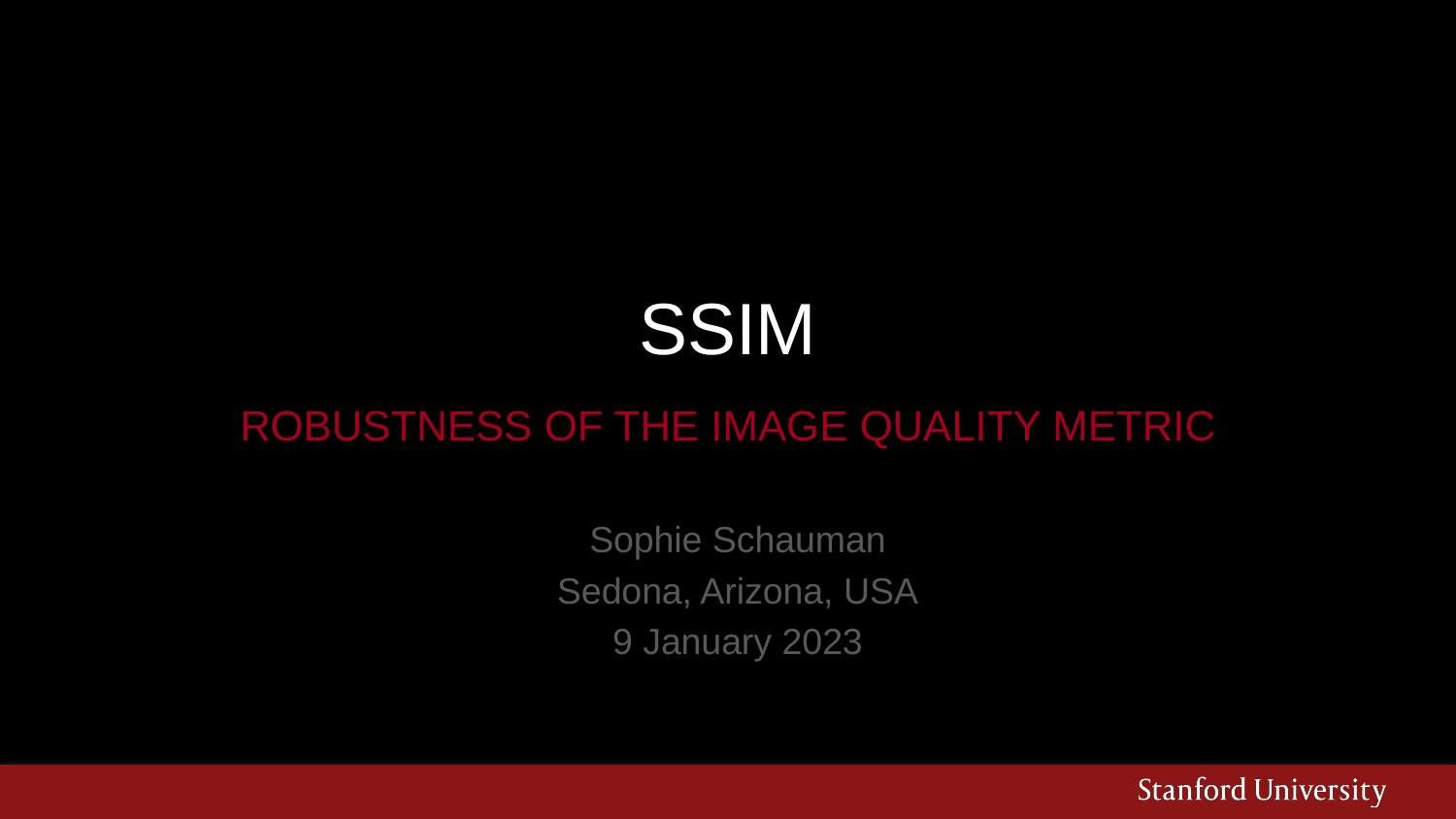

# SSIM
Robustness of the image quality metric
Sophie Schauman
Sedona, Arizona, USA
9 January 2023